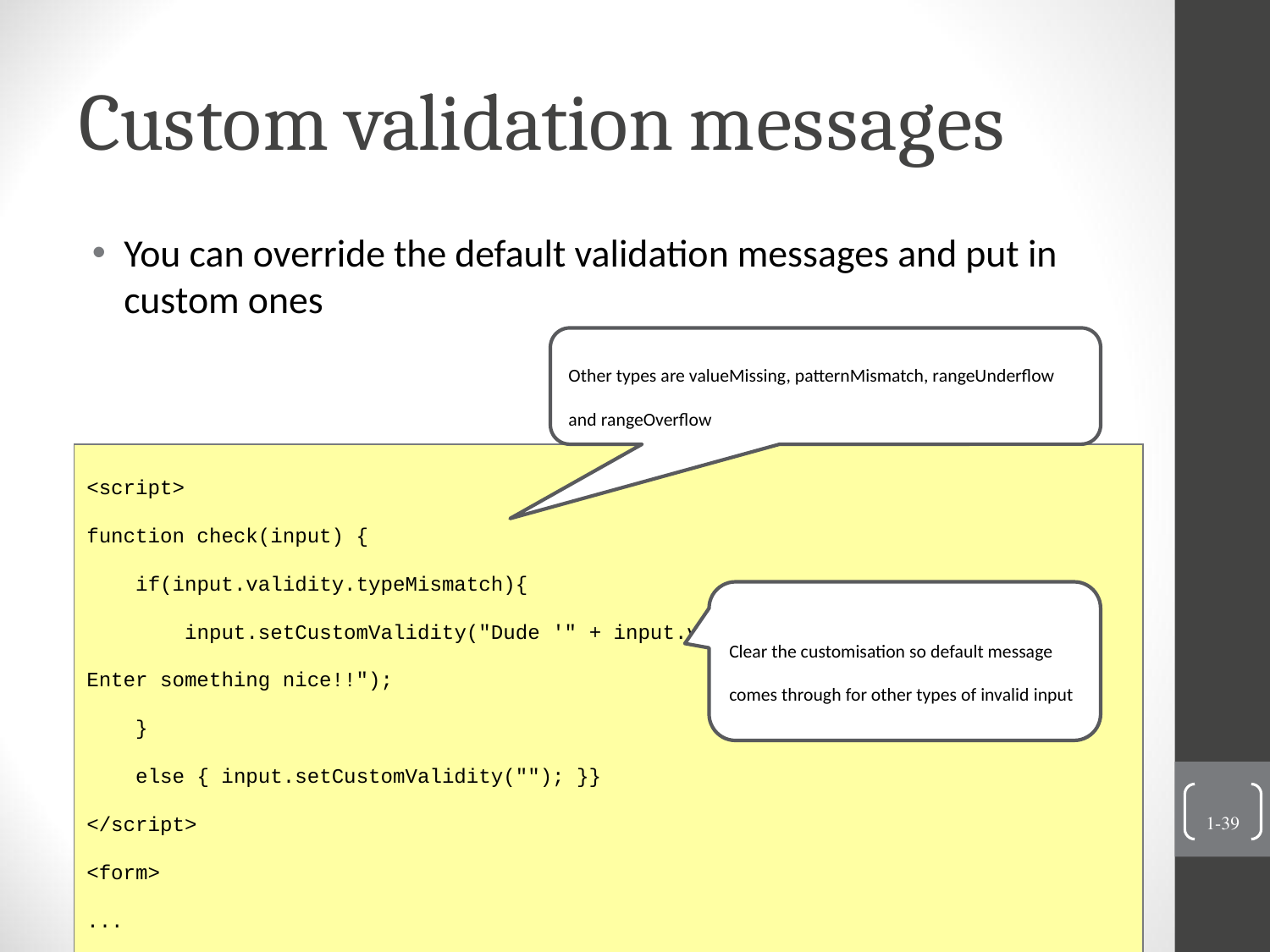

# Custom validation messages
You can override the default validation messages and put in custom ones
Other types are valueMissing, patternMismatch, rangeUnderflow and rangeOverflow
<script>
function check(input) {
    if(input.validity.typeMismatch){
        input.setCustomValidity("Dude '" + input.value + "' is not a valid email. Enter something nice!!");
    }
    else { input.setCustomValidity(""); }}
</script>
<form>
...
Email Address: <input type="email" name="email" required placeholder="Enter a valid email address" oninvalid="check(this)"><br>
...
</form>
Clear the customisation so default message comes through for other types of invalid input
1-39